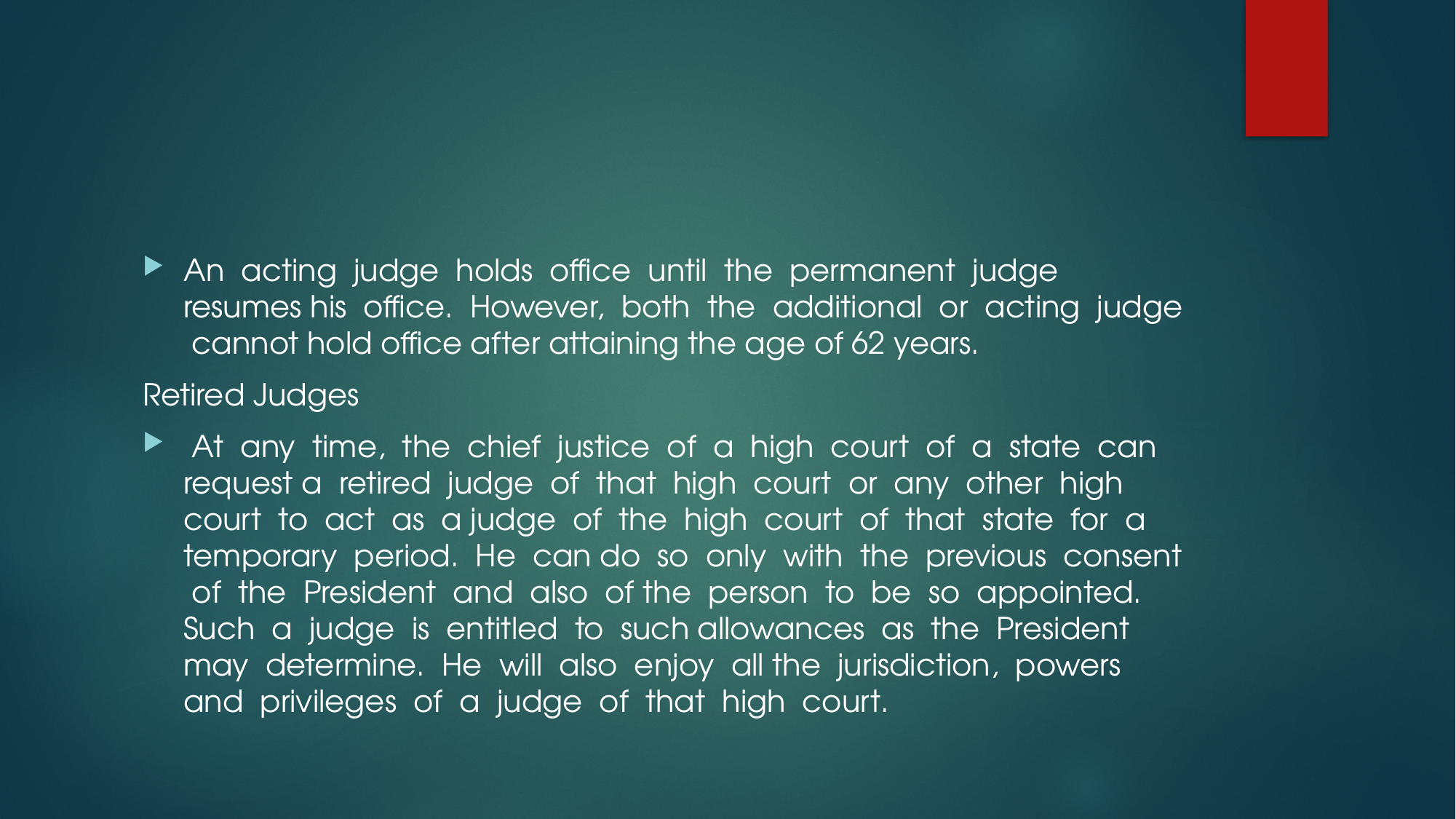

#
An  acting  judge  holds  office  until  the  permanent  judge  resumes his  office.  However,  both  the  additional  or  acting  judge  cannot hold office after attaining the age of 62 years.
Retired Judges
 At  any  time,  the  chief  justice  of  a  high  court  of  a  state  can  request a  retired  judge  of  that  high  court  or  any  other  high  court  to  act  as  a judge  of  the  high  court  of  that  state  for  a  temporary  period.  He  can do  so  only  with  the  previous  consent  of  the  President  and  also  of the  person  to  be  so  appointed.  Such  a  judge  is  entitled  to  such allowances  as  the  President  may  determine.  He  will  also  enjoy  all the  jurisdiction,  powers  and  privileges  of  a  judge  of  that  high  court.